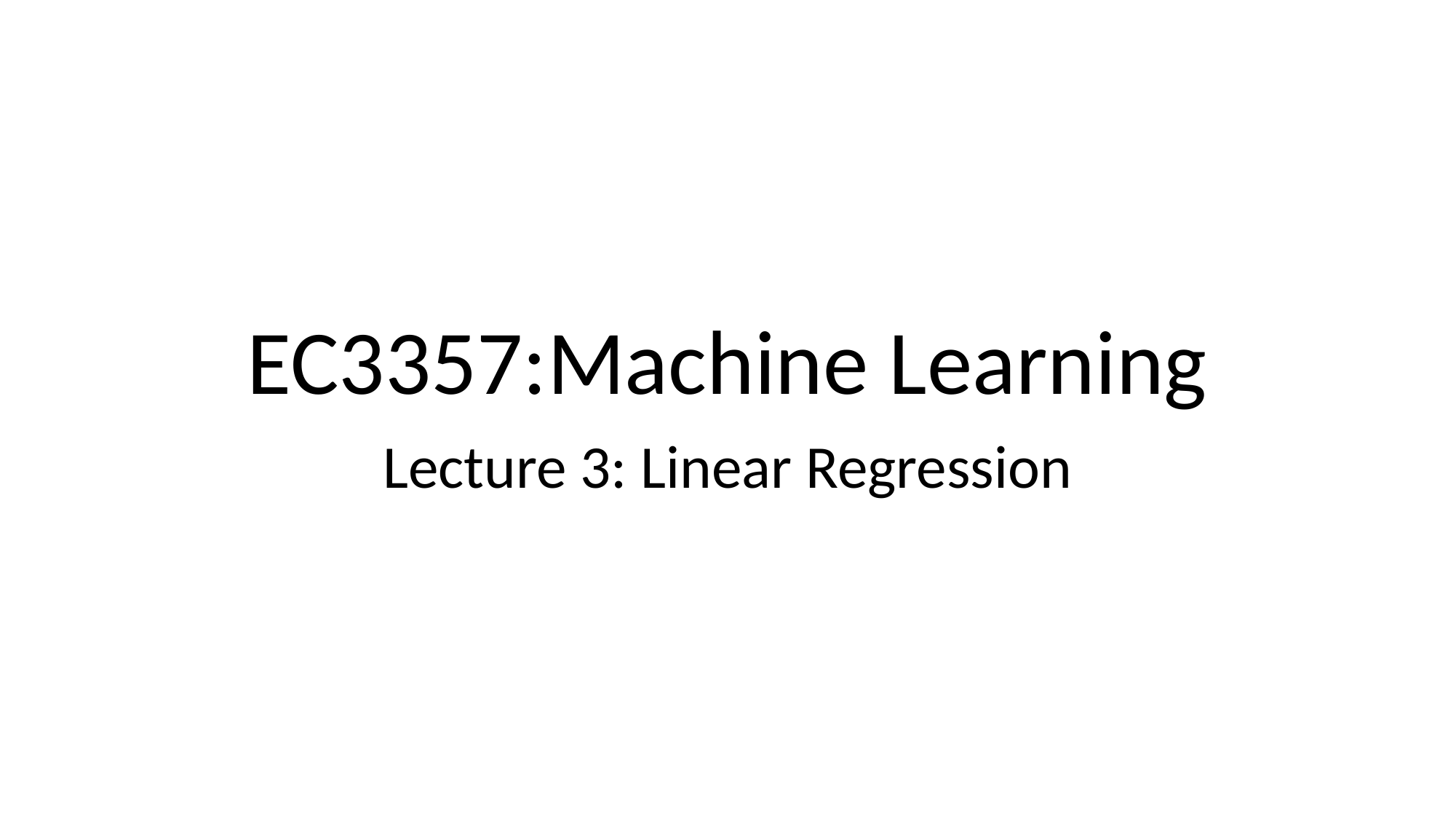

# EC3357:Machine Learning
Lecture 3: Linear Regression